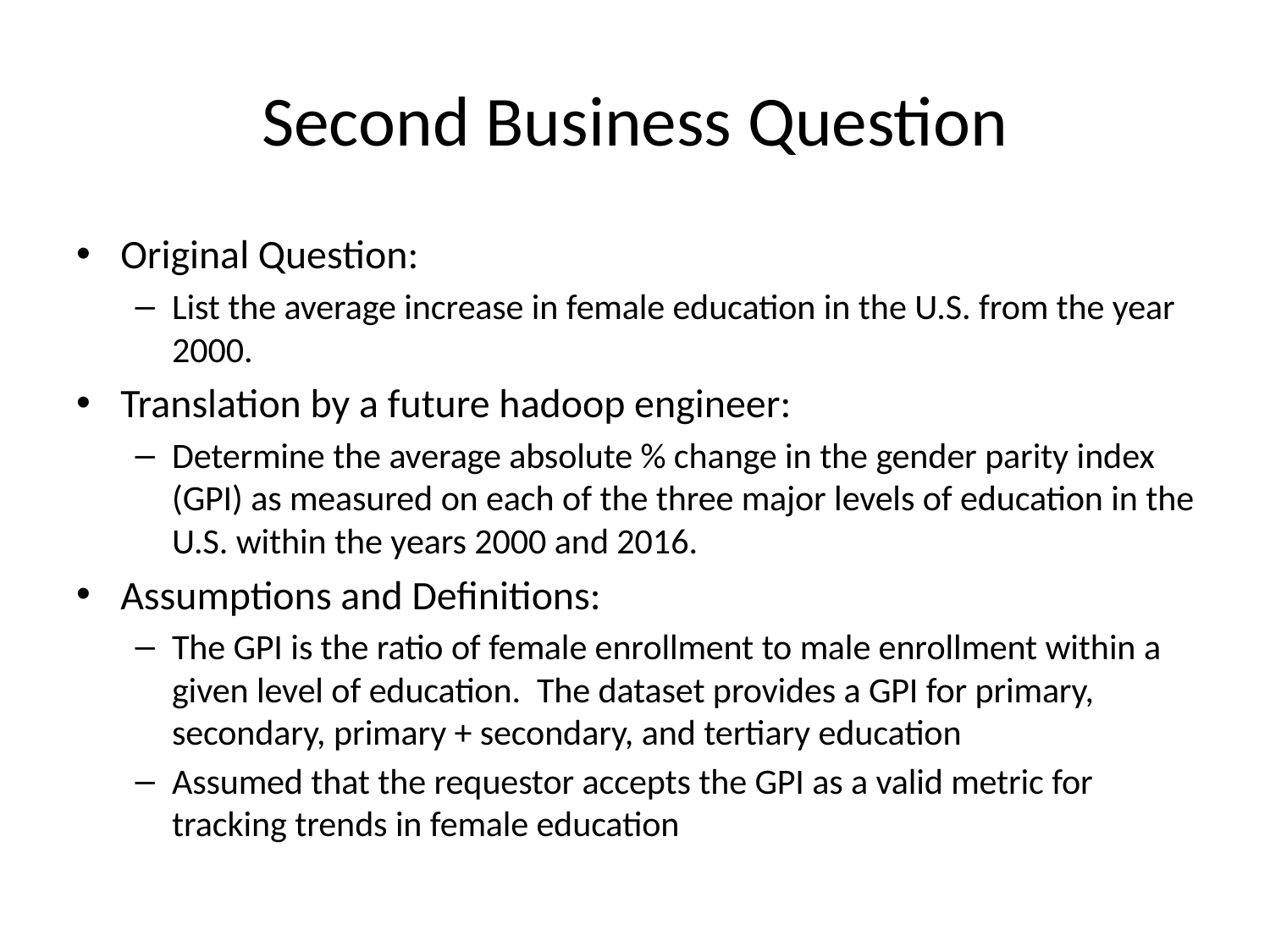

# Second Business Question
Original Question:
List the average increase in female education in the U.S. from the year 2000.
Translation by a future hadoop engineer:
Determine the average absolute % change in the gender parity index (GPI) as measured on each of the three major levels of education in the U.S. within the years 2000 and 2016.
Assumptions and Definitions:
The GPI is the ratio of female enrollment to male enrollment within a given level of education.  The dataset provides a GPI for primary, secondary, primary + secondary, and tertiary education
Assumed that the requestor accepts the GPI as a valid metric for tracking trends in female education